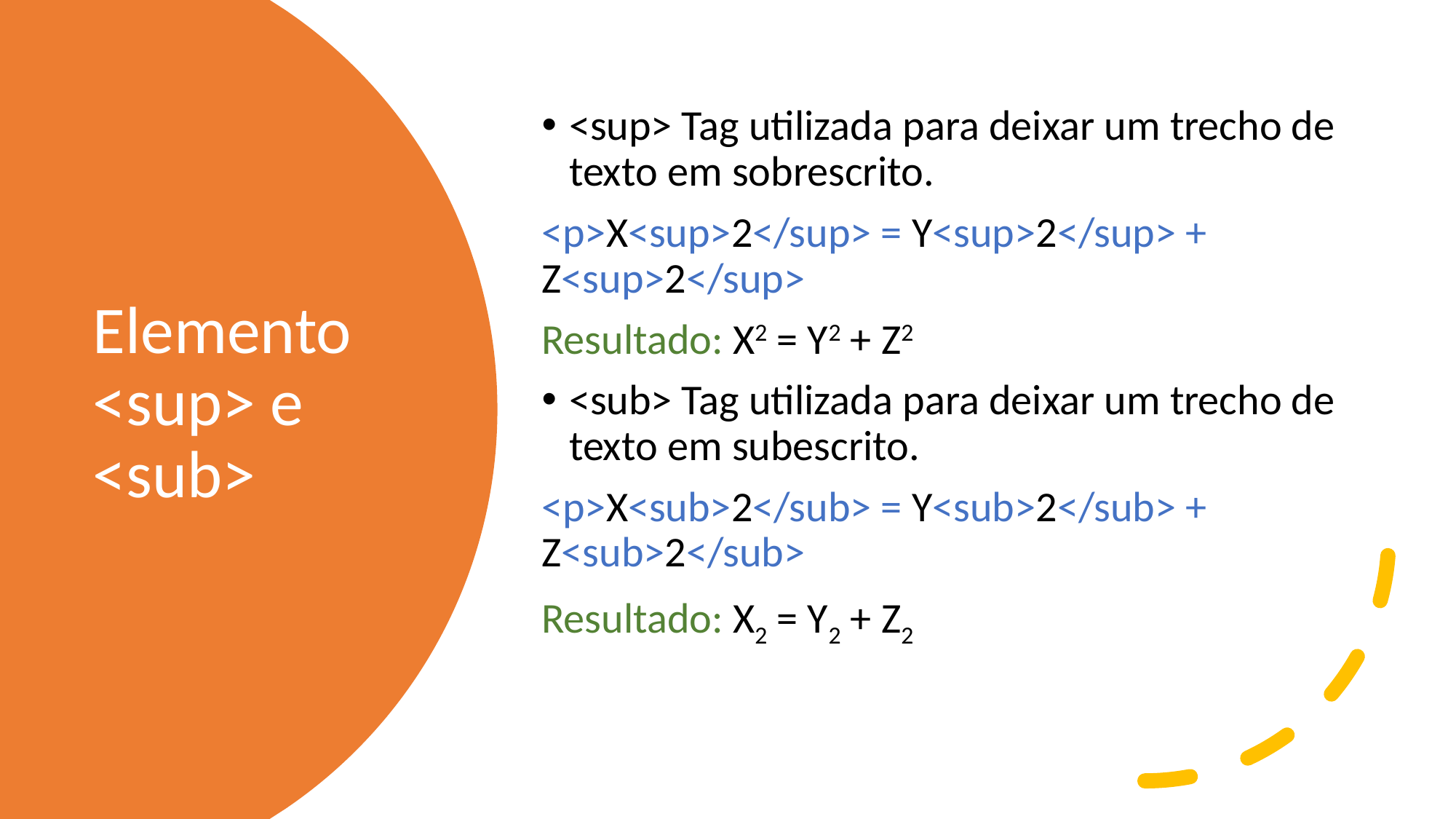

<sup> Tag utilizada para deixar um trecho de texto em sobrescrito.
<p>X<sup>2</sup> = Y<sup>2</sup> + Z<sup>2</sup>
Resultado: X2 = Y2 + Z2
<sub> Tag utilizada para deixar um trecho de texto em subescrito.
<p>X<sub>2</sub> = Y<sub>2</sub> + Z<sub>2</sub>
Resultado: X2 = Y2 + Z2

# Elemento <sup> e <sub>